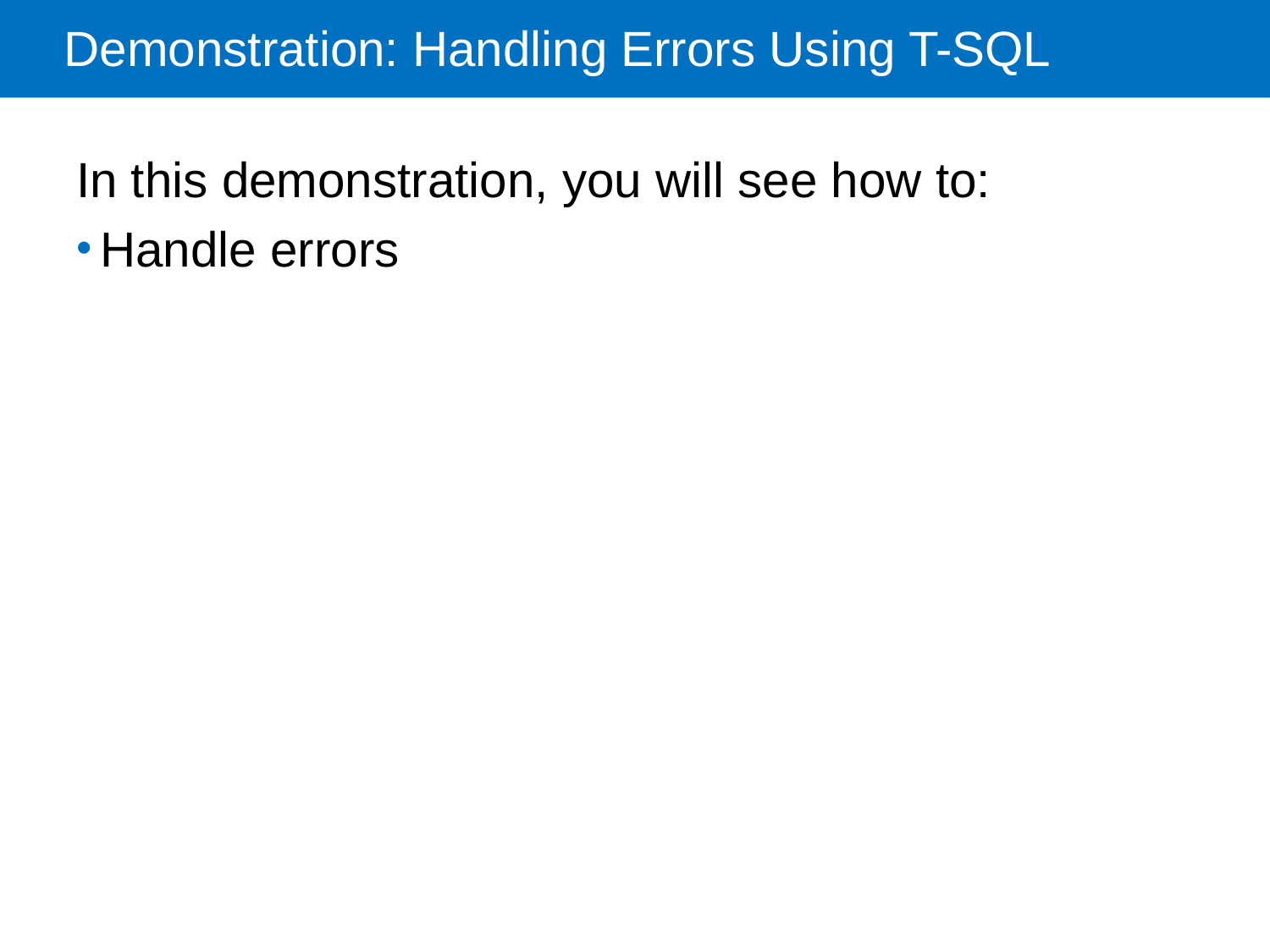

# Demonstration: Handling Errors Using T-SQL
In this demonstration, you will see how to:
Handle errors